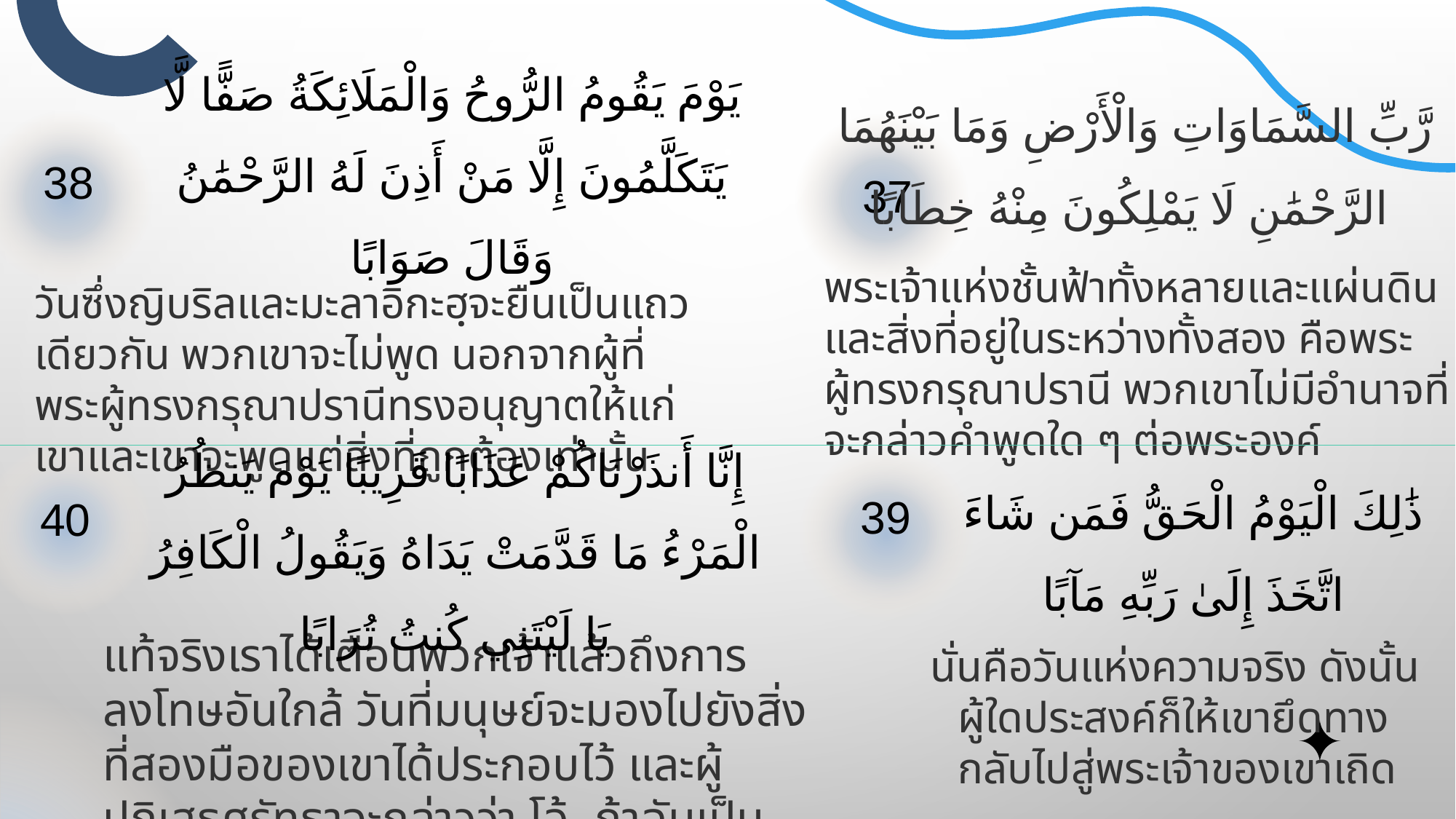

رَّبِّ السَّمَاوَاتِ وَالْأَرْضِ وَمَا بَيْنَهُمَا الرَّحْمَٰنِ لَا يَمْلِكُونَ مِنْهُ خِطَابًا
يَوْمَ يَقُومُ الرُّوحُ وَالْمَلَائِكَةُ صَفًّا لَّا يَتَكَلَّمُونَ إِلَّا مَنْ أَذِنَ لَهُ الرَّحْمَٰنُ وَقَالَ صَوَابًا

# 38
37
พระเจ้าแห่งชั้นฟ้าทั้งหลายและแผ่นดิน และสิ่งที่อยู่ในระหว่างทั้งสอง คือพระผู้ทรงกรุณาปรานี พวกเขาไม่มีอำนาจที่จะกล่าวคำพูดใด ๆ ต่อพระองค์
วันซึ่งญิบริลและมะลาอิกะฮฺจะยืนเป็นแถวเดียวกัน พวกเขาจะไม่พูด นอกจากผู้ที่พระผู้ทรงกรุณาปรานีทรงอนุญาตให้แก่เขาและเขาจะพูดแต่สิ่งที่ถูกต้องเท่านั้น

39
40
إِنَّا أَنذَرْنَاكُمْ عَذَابًا قَرِيبًا يَوْمَ يَنظُرُ الْمَرْءُ مَا قَدَّمَتْ يَدَاهُ وَيَقُولُ الْكَافِرُ يَا لَيْتَنِي كُنتُ تُرَابًا
ذَٰلِكَ الْيَوْمُ الْحَقُّ فَمَن شَاءَ اتَّخَذَ إِلَىٰ رَبِّهِ مَآبًا
แท้จริงเราได้เตือนพวกเจ้าแล้วถึงการลงโทษอันใกล้ วันที่มนุษย์จะมองไปยังสิ่งที่สองมือของเขาได้ประกอบไว้ และผู้ปฏิเสธศรัทธาจะกล่าวว่า โอ้..ถ้าฉันเป็นฝุ่นดินเสียก็จะดี
นั่นคือวันแห่งความจริง ดังนั้นผู้ใดประสงค์ก็ให้เขายึดทางกลับไปสู่พระเจ้าของเขาเถิด